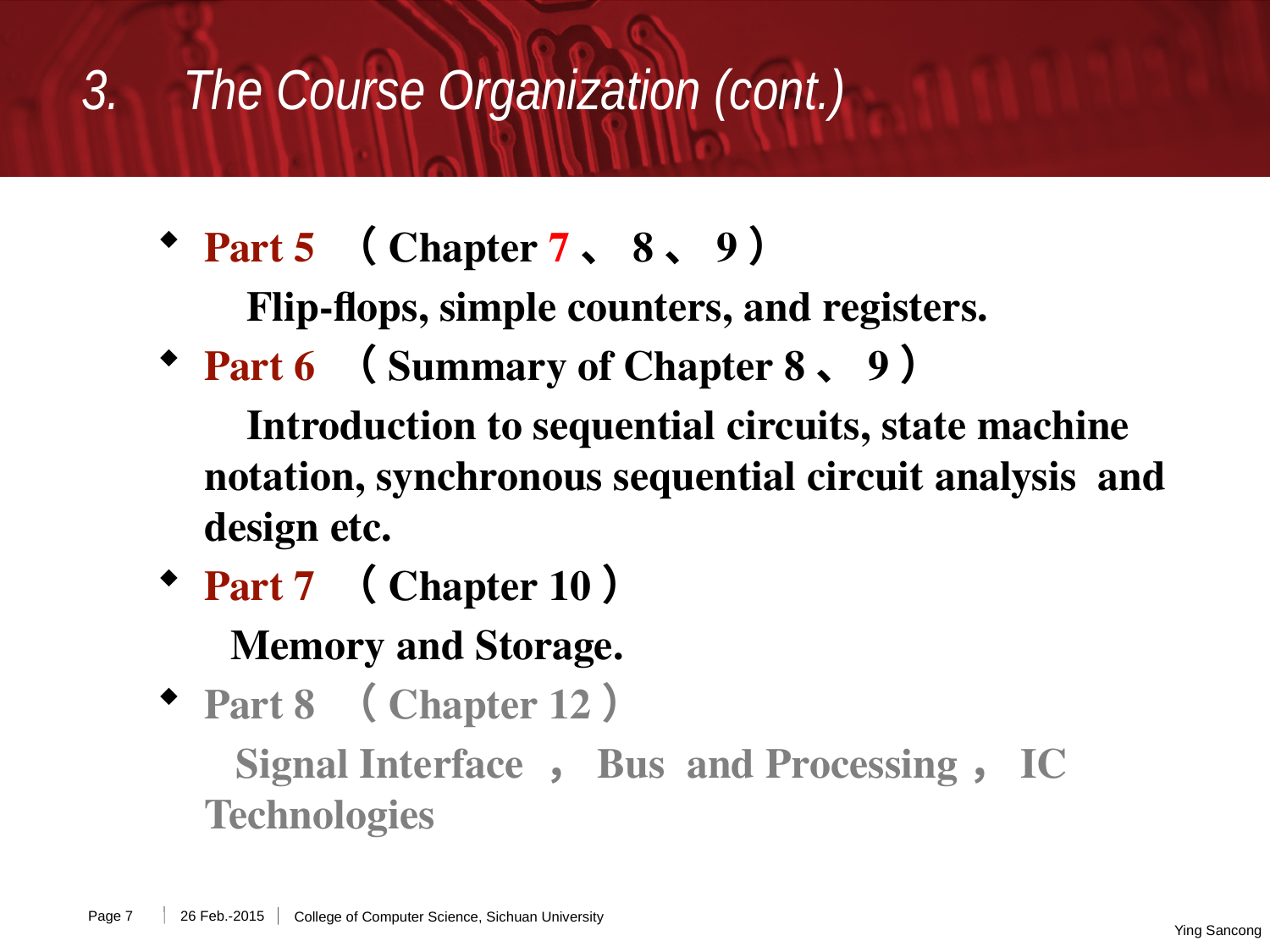

3.     The Course Organization (cont.)
Part 5 （Chapter 7、8、9）
	    Flip-flops, simple counters, and registers.
Part 6 （Summary of Chapter 8、9）
	    Introduction to sequential circuits, state machine notation, synchronous sequential circuit analysis  and design etc.
Part 7 （Chapter 10）
       Memory and Storage.
Part 8 （Chapter 12）
	   Signal Interface ，Bus  and Processing，IC Technologies

Page 7
26 Feb.-2015
College of Computer Science, Sichuan University
Ying Sancong